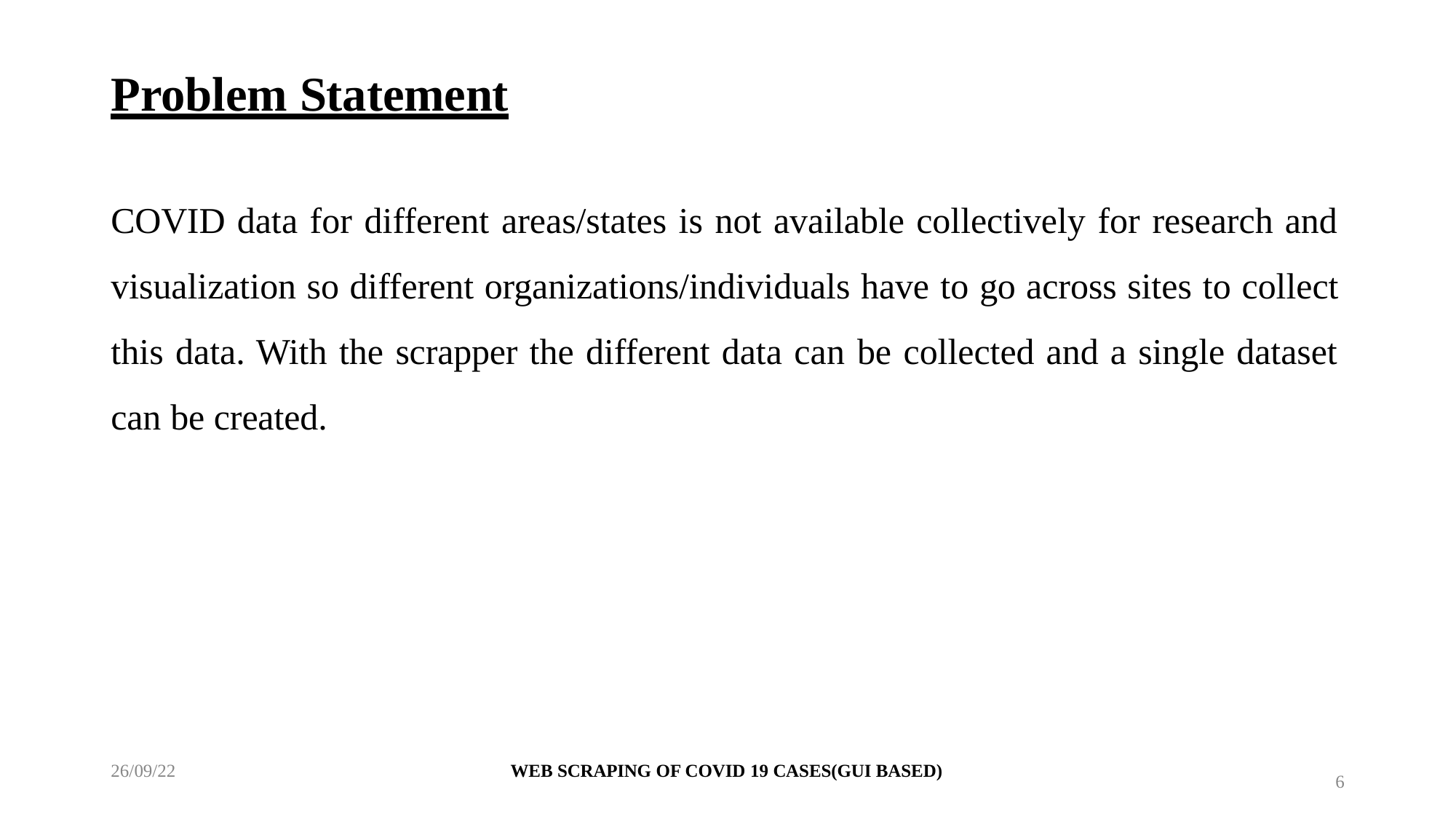

# Problem Statement
COVID data for different areas/states is not available collectively for research and  visualization so different organizations/individuals have to go across sites to collect  this data. With the scrapper the different data can be collected and a single dataset  can be created.
26/09/22
WEB SCRAPING OF COVID 19 CASES(GUI BASED)
6